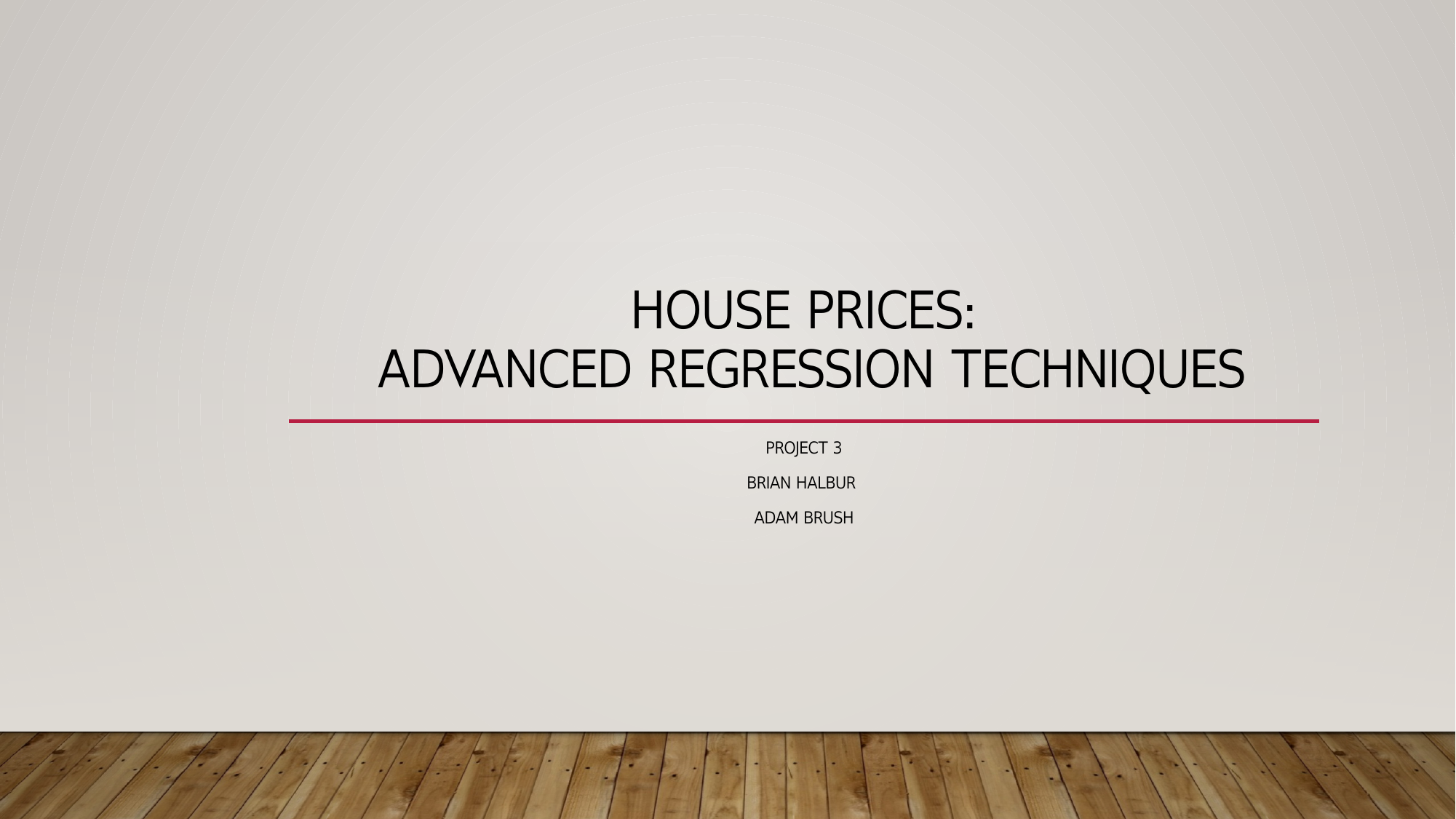

# House Prices: Advanced Regression Techniques
Project 3
Brian HALBUR
Adam Brush